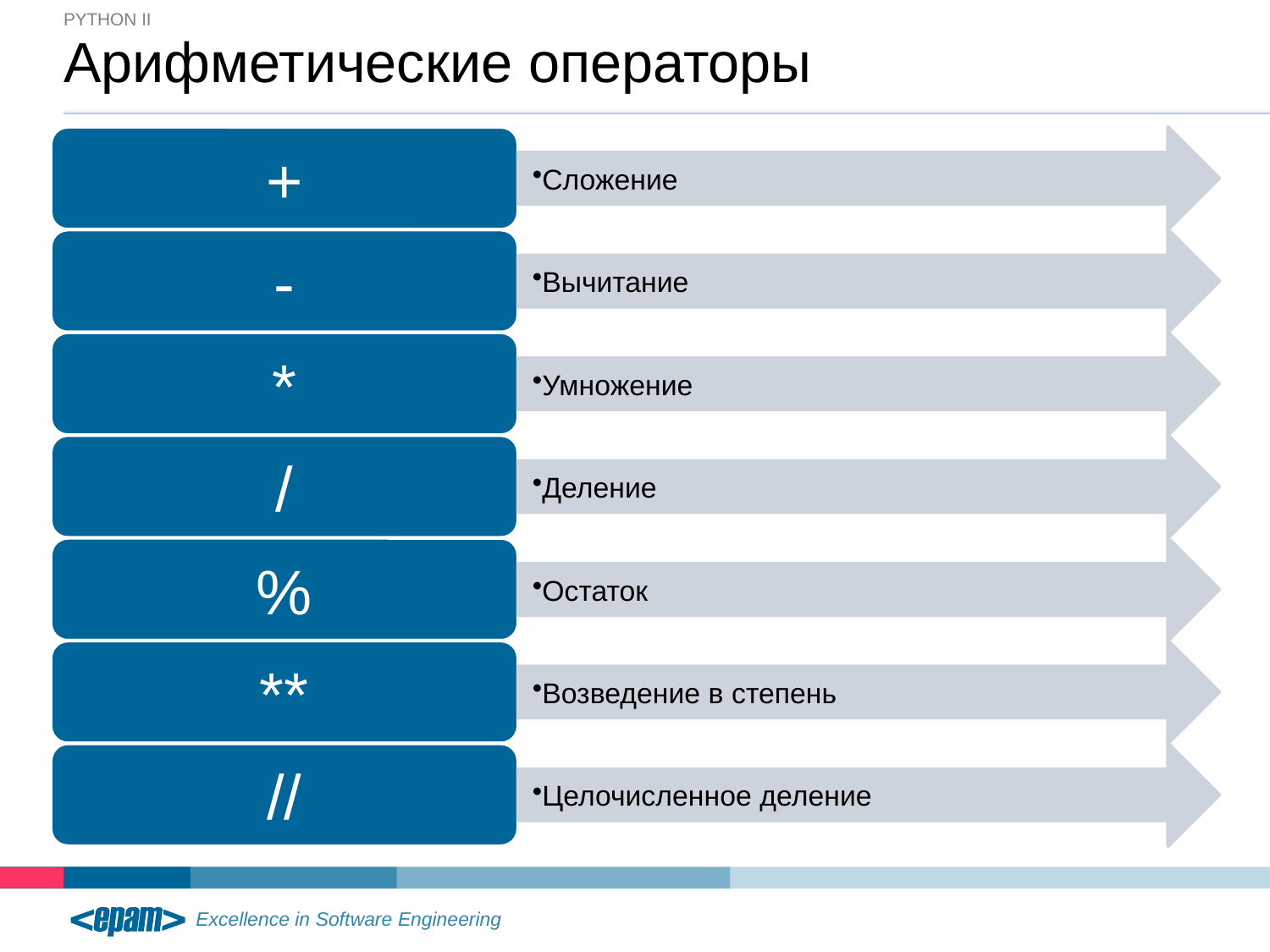

Python II
# Арифметические операторы
+
*
/
%
**
//
Сложение
Вычитание
Умножение
Деление
Остаток
Возведение в степень
Целочисленное деление